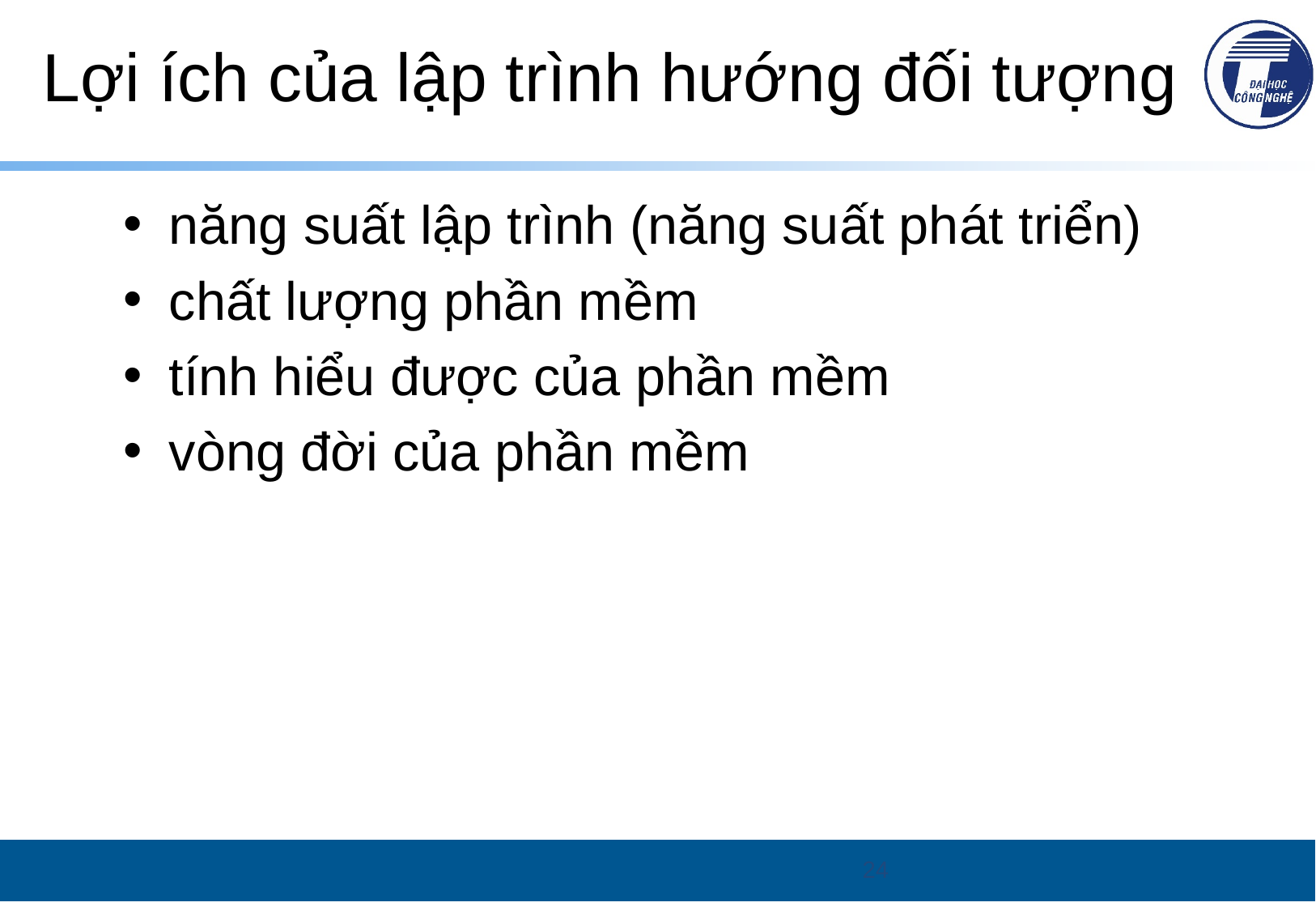

# Lợi ích của lập trình hướng đối tượng
năng suất lập trình (năng suất phát triển)
chất lượng phần mềm
tính hiểu được của phần mềm
vòng đời của phần mềm
24